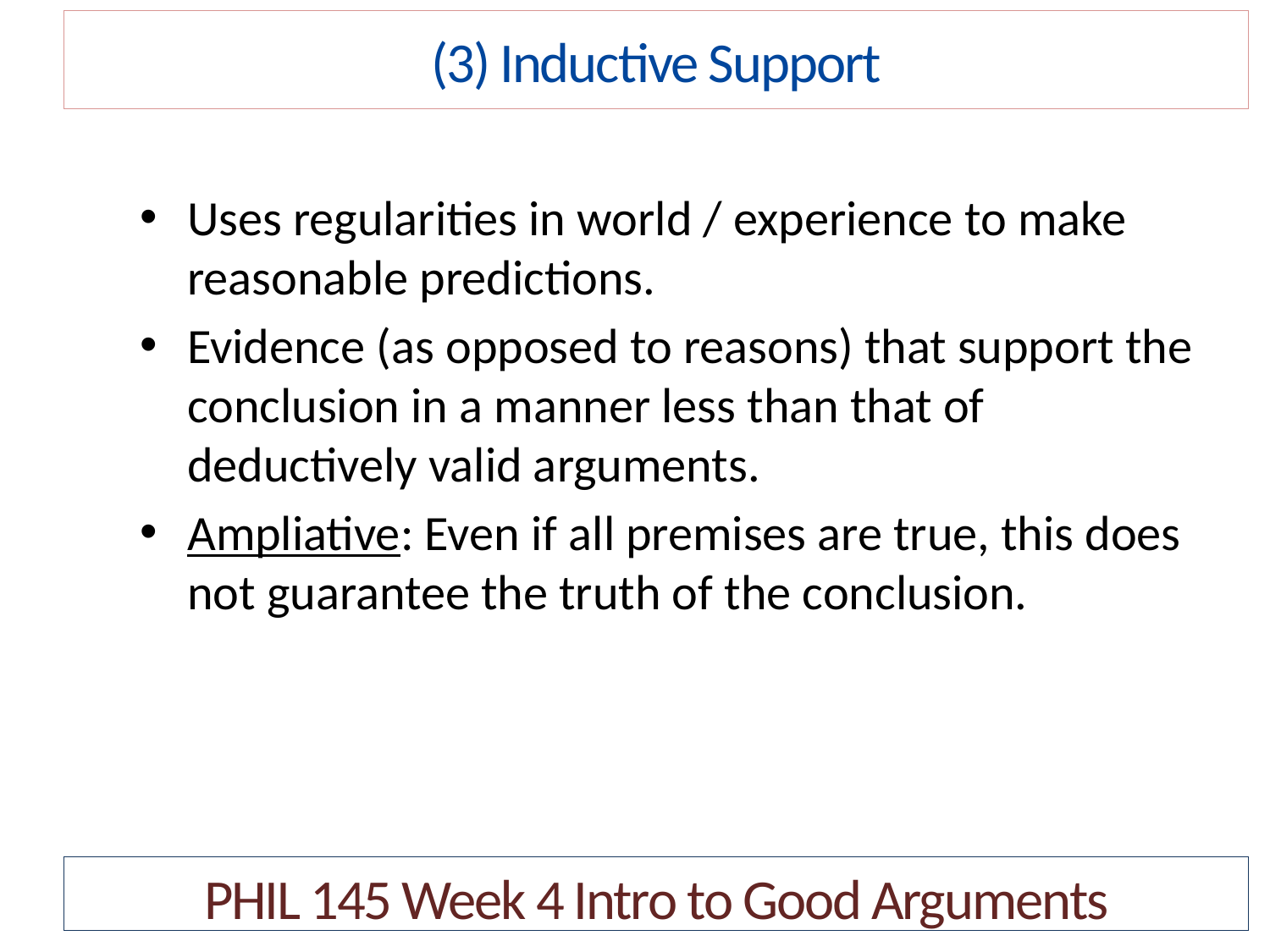

(3) Inductive Support
Uses regularities in world / experience to make reasonable predictions.
Evidence (as opposed to reasons) that support the conclusion in a manner less than that of deductively valid arguments.
Ampliative: Even if all premises are true, this does not guarantee the truth of the conclusion.
PHIL 145 Week 4 Intro to Good Arguments